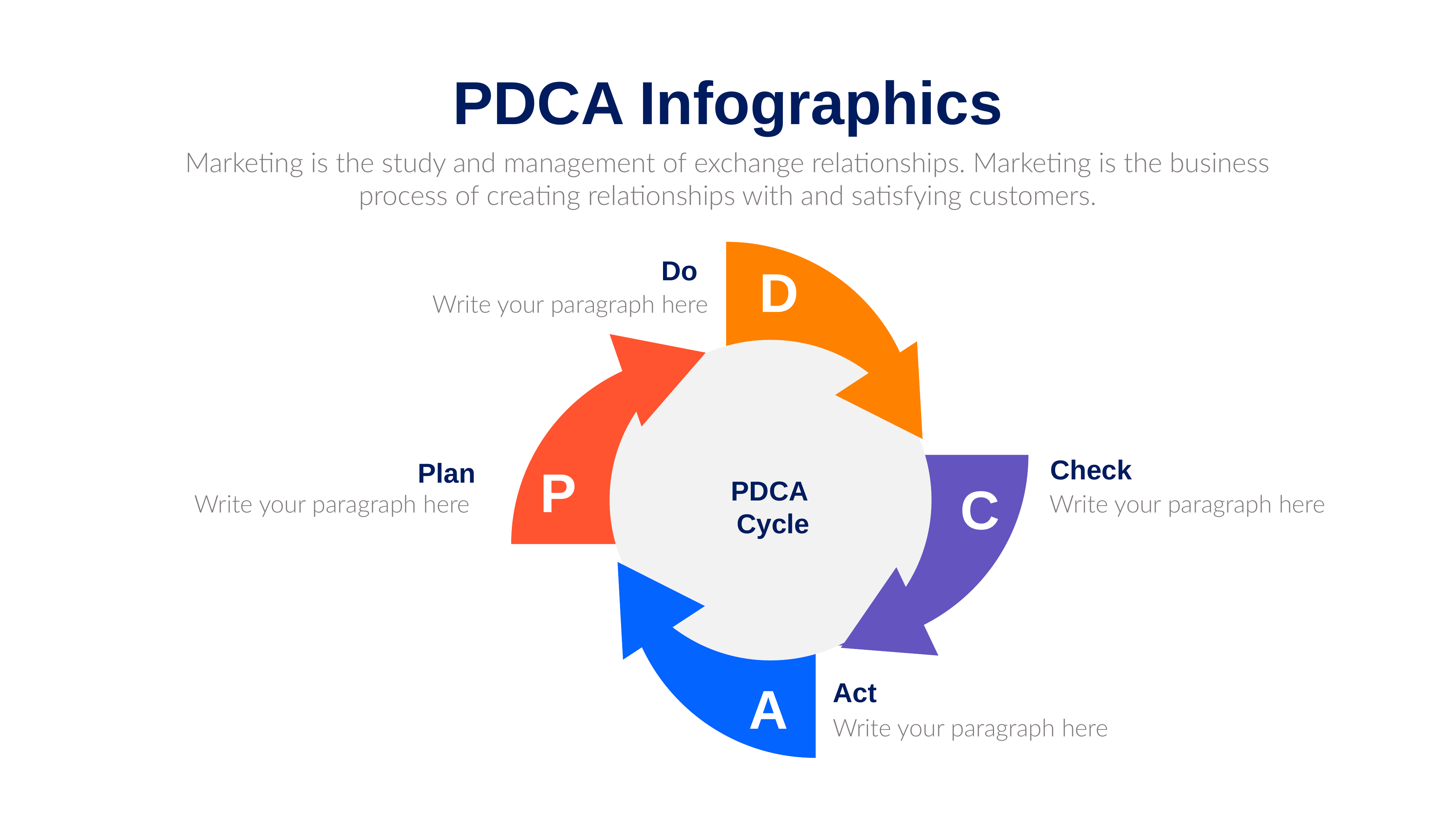

PDCA Infographics
Marketing is the study and management of exchange relationships. Marketing is the business process of creating relationships with and satisfying customers.

Do
D
Write your paragraph here

Check
Plan
P

PDCA
Cycle
C
Write your paragraph here
Write your paragraph here

A
Act
Write your paragraph here